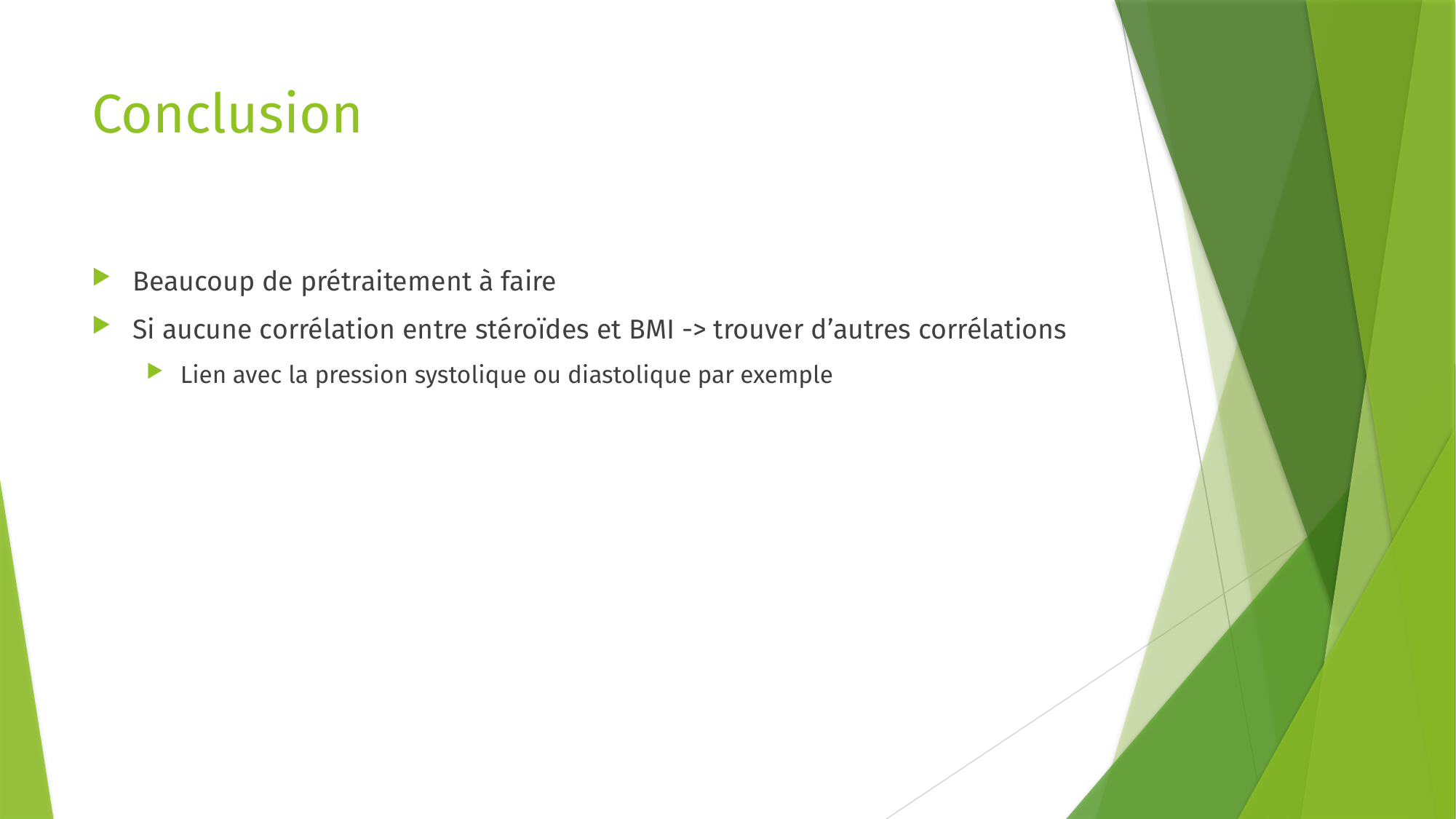

# Conclusion
Beaucoup de prétraitement à faire
Si aucune corrélation entre stéroïdes et BMI -> trouver d’autres corrélations
Lien avec la pression systolique ou diastolique par exemple